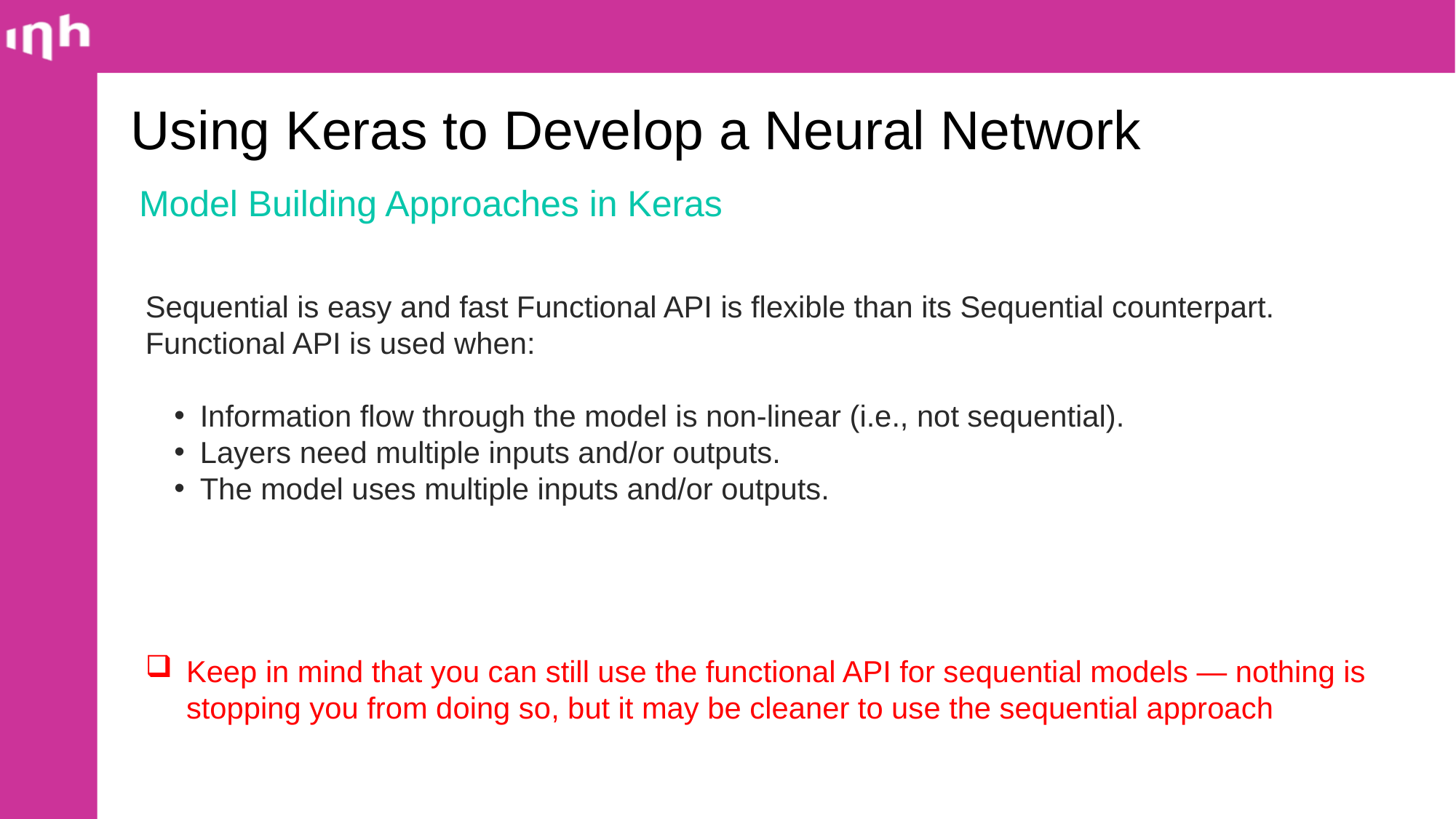

Using Keras to Develop a Neural Network
Model Building Approaches in Keras

Sequential is easy and fast Functional API is flexible than its Sequential counterpart. Functional API is used when:

Information flow through the model is non-linear (i.e., not sequential).
Layers need multiple inputs and/or outputs.
The model uses multiple inputs and/or outputs.

Keep in mind that you can still use the functional API for sequential models — nothing is stopping you from doing so, but it may be cleaner to use the sequential approach